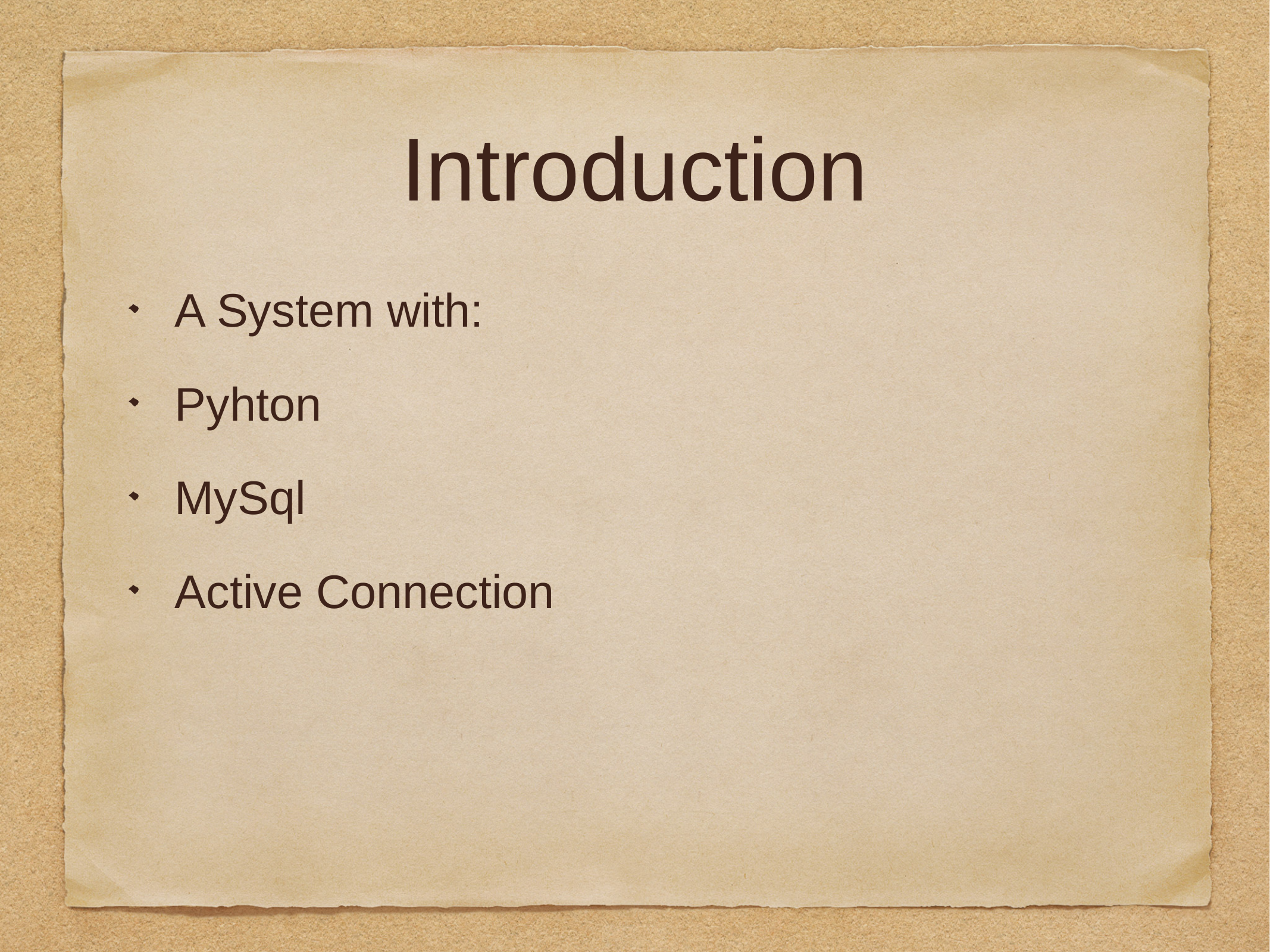

# Introduction
A System with:
Pyhton
MySql
Active Connection